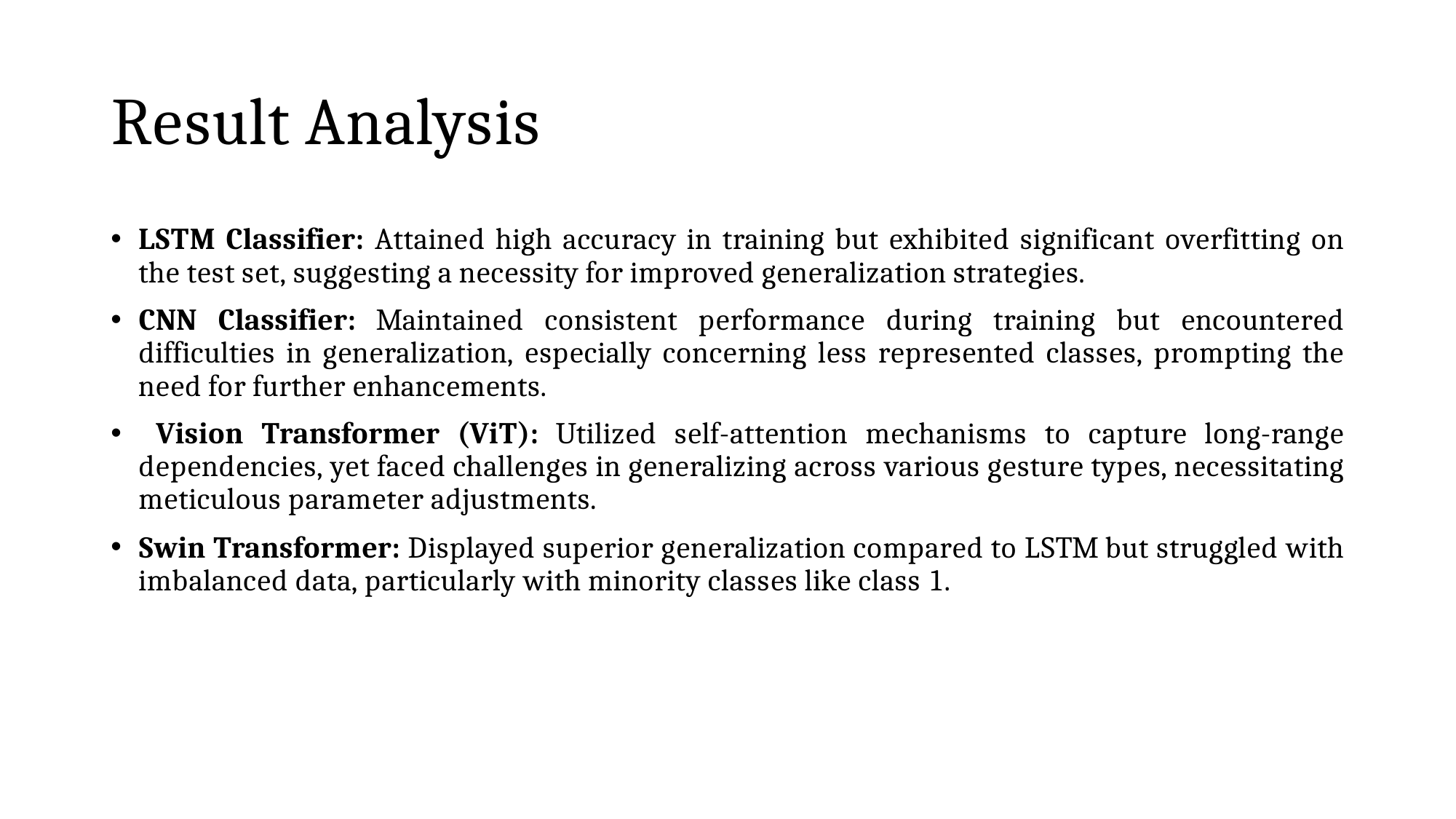

# Result Analysis
LSTM Classifier: Attained high accuracy in training but exhibited significant overfitting on the test set, suggesting a necessity for improved generalization strategies.
CNN Classifier: Maintained consistent performance during training but encountered difficulties in generalization, especially concerning less represented classes, prompting the need for further enhancements.
 Vision Transformer (ViT): Utilized self-attention mechanisms to capture long-range dependencies, yet faced challenges in generalizing across various gesture types, necessitating meticulous parameter adjustments.
Swin Transformer: Displayed superior generalization compared to LSTM but struggled with imbalanced data, particularly with minority classes like class 1.